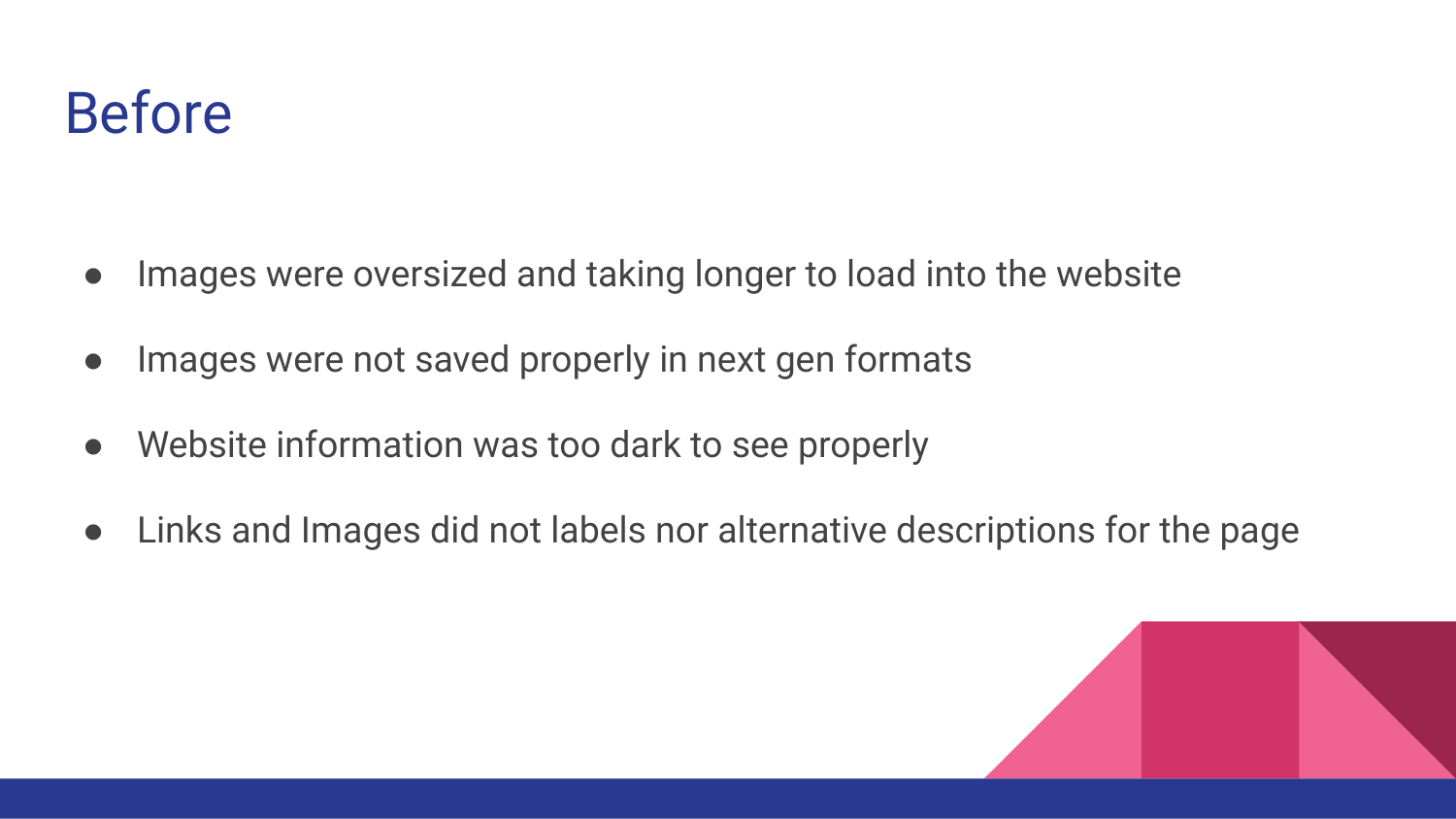

# Before
Images were oversized and taking longer to load into the website
Images were not saved properly in next gen formats
Website information was too dark to see properly
Links and Images did not labels nor alternative descriptions for the page